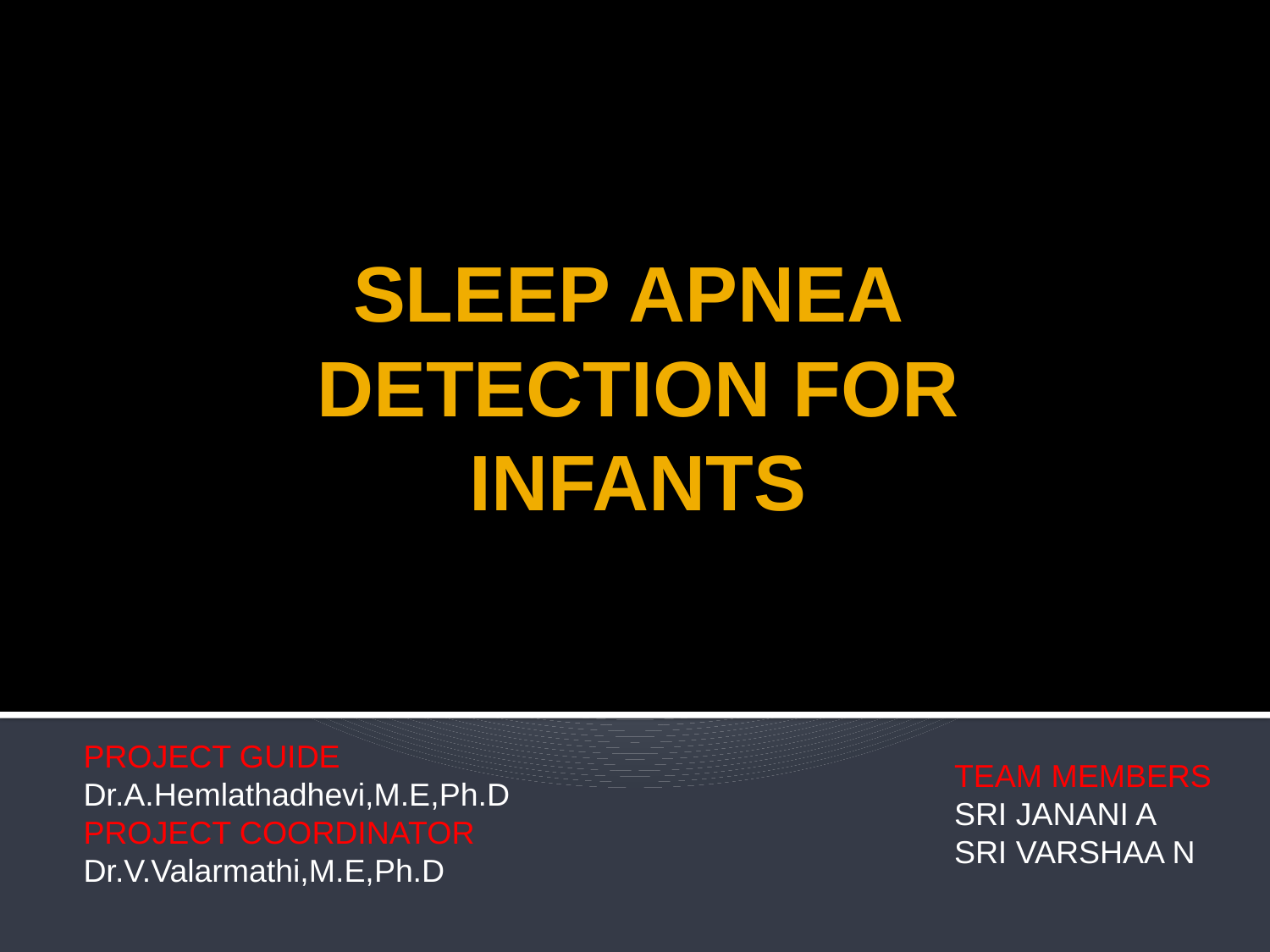

# SLEEP APNEA DETECTION FOR INFANTS
PROJECT GUIDE
Dr.A.Hemlathadhevi,M.E,Ph.D
PROJECT COORDINATOR
Dr.V.Valarmathi,M.E,Ph.D
TEAM MEMBERS
SRI JANANI A
SRI VARSHAA N